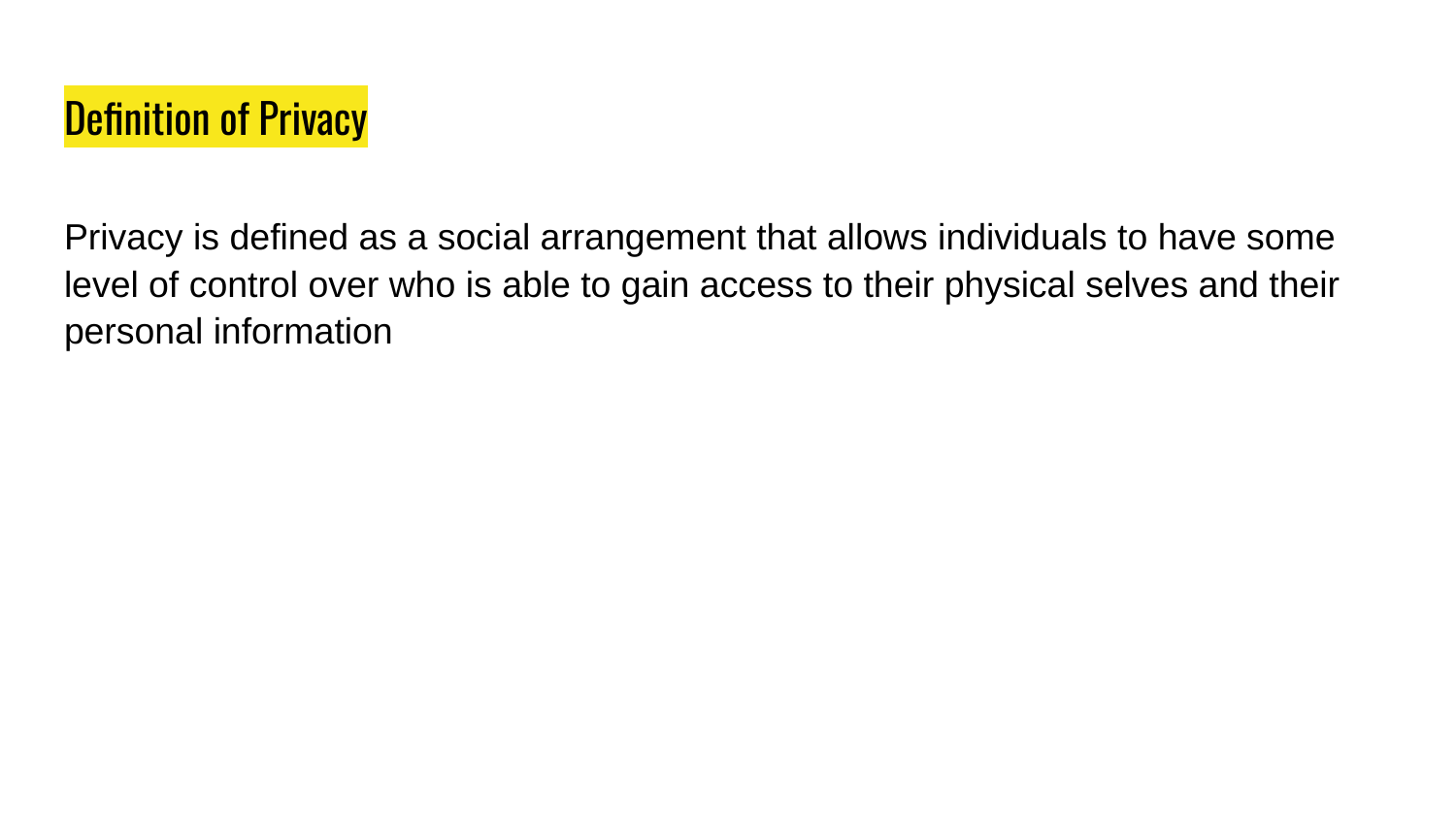

# Definition of Privacy
Privacy is defined as a social arrangement that allows individuals to have some level of control over who is able to gain access to their physical selves and their personal information